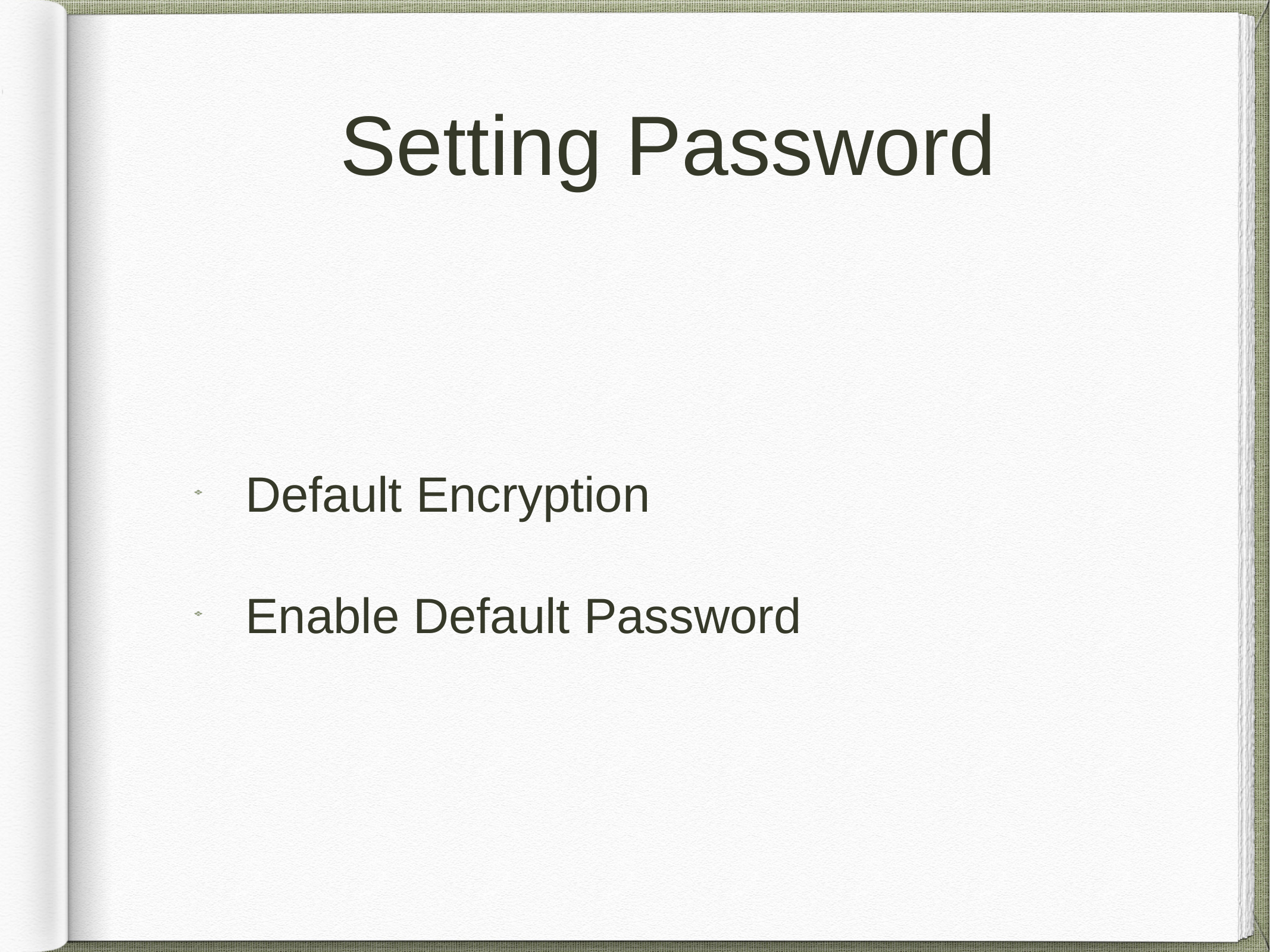

# Setting Password
Default Encryption
Enable Default Password
58